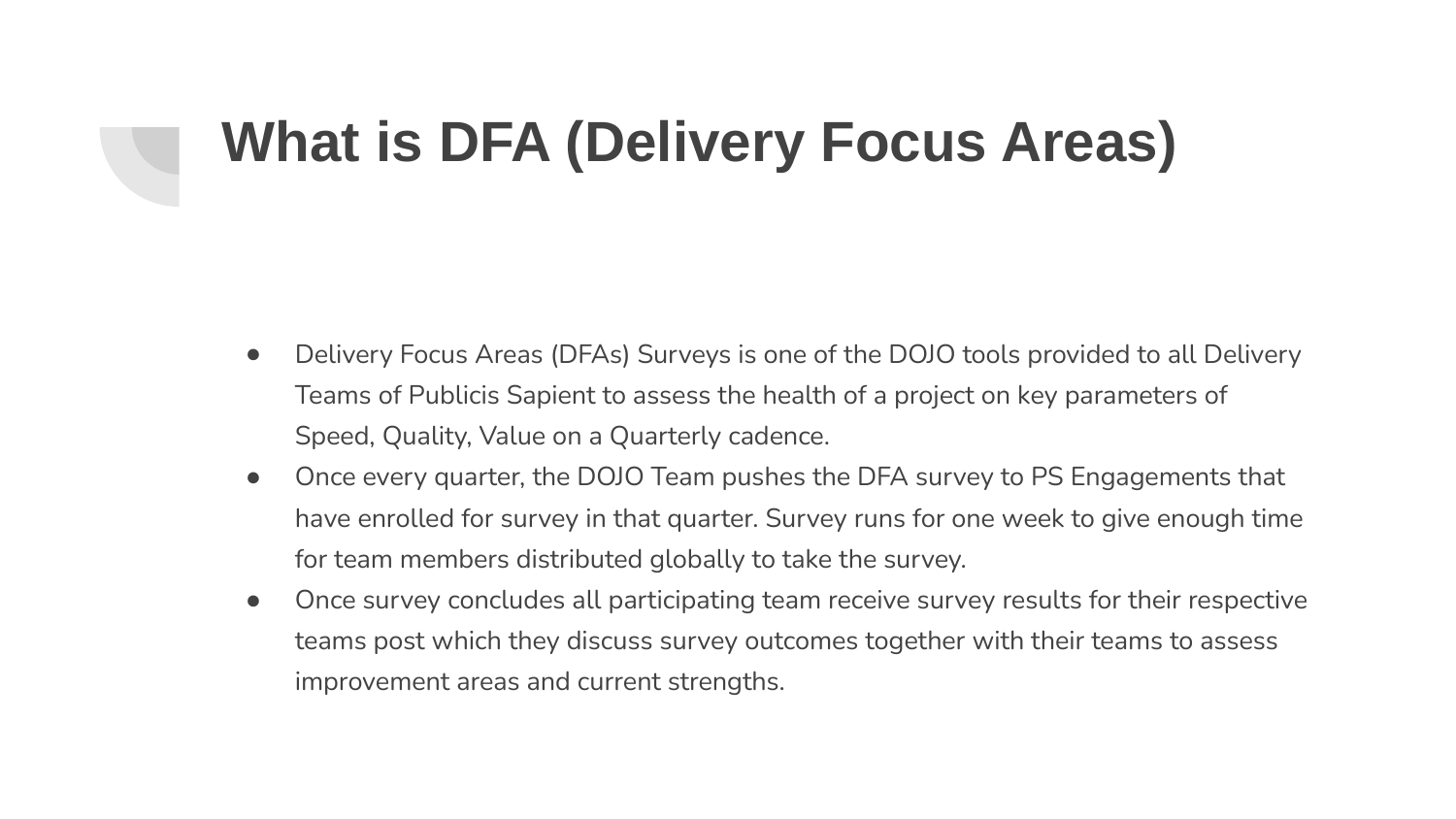

# What is DFA (Delivery Focus Areas)
Delivery Focus Areas (DFAs) Surveys is one of the DOJO tools provided to all Delivery Teams of Publicis Sapient to assess the health of a project on key parameters of Speed, Quality, Value on a Quarterly cadence.
Once every quarter, the DOJO Team pushes the DFA survey to PS Engagements that have enrolled for survey in that quarter. Survey runs for one week to give enough time for team members distributed globally to take the survey.
Once survey concludes all participating team receive survey results for their respective teams post which they discuss survey outcomes together with their teams to assess improvement areas and current strengths.